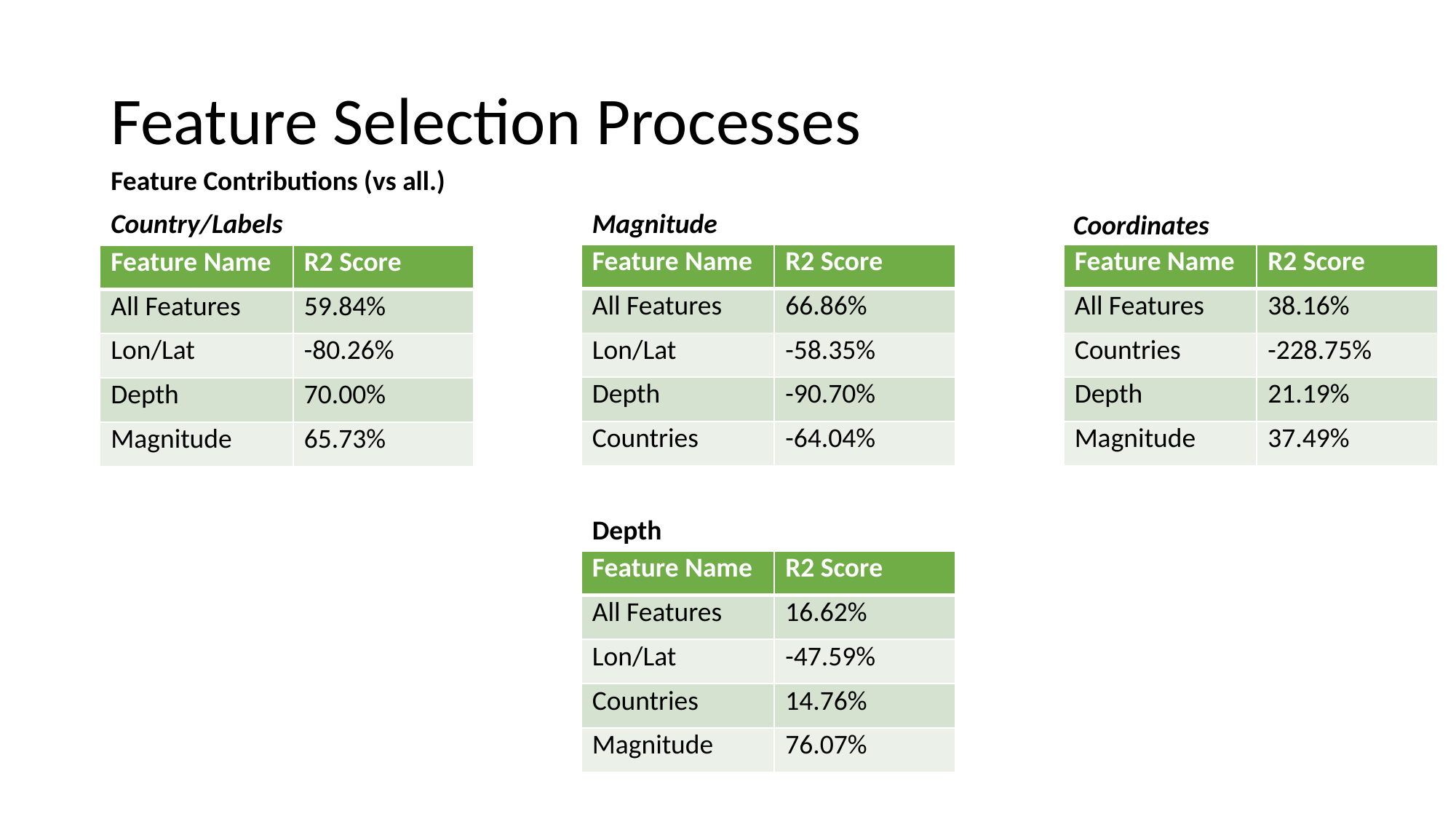

# Feature Selection Processes
Feature Contributions (vs all.)
Country/Labels
Magnitude
Coordinates
| Feature Name | R2 Score |
| --- | --- |
| All Features | 66.86% |
| Lon/Lat | -58.35% |
| Depth | -90.70% |
| Countries | -64.04% |
| Feature Name | R2 Score |
| --- | --- |
| All Features | 38.16% |
| Countries | -228.75% |
| Depth | 21.19% |
| Magnitude | 37.49% |
| Feature Name | R2 Score |
| --- | --- |
| All Features | 59.84% |
| Lon/Lat | -80.26% |
| Depth | 70.00% |
| Magnitude | 65.73% |
Depth
| Feature Name | R2 Score |
| --- | --- |
| All Features | 16.62% |
| Lon/Lat | -47.59% |
| Countries | 14.76% |
| Magnitude | 76.07% |